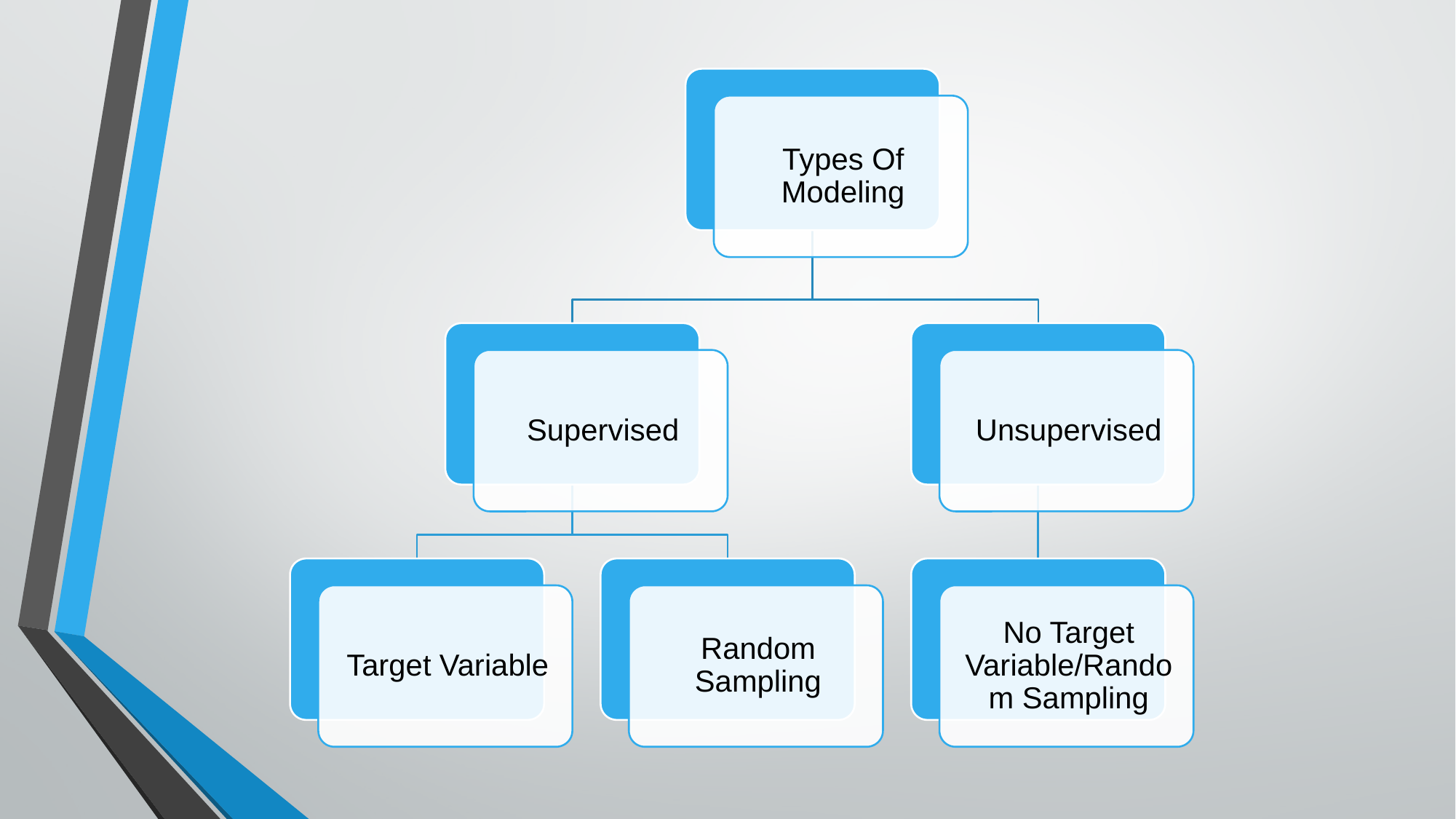

Types Of Modeling
Supervised
Target Variable
Random Sampling
Unsupervised
No Target Variable/Random Sampling